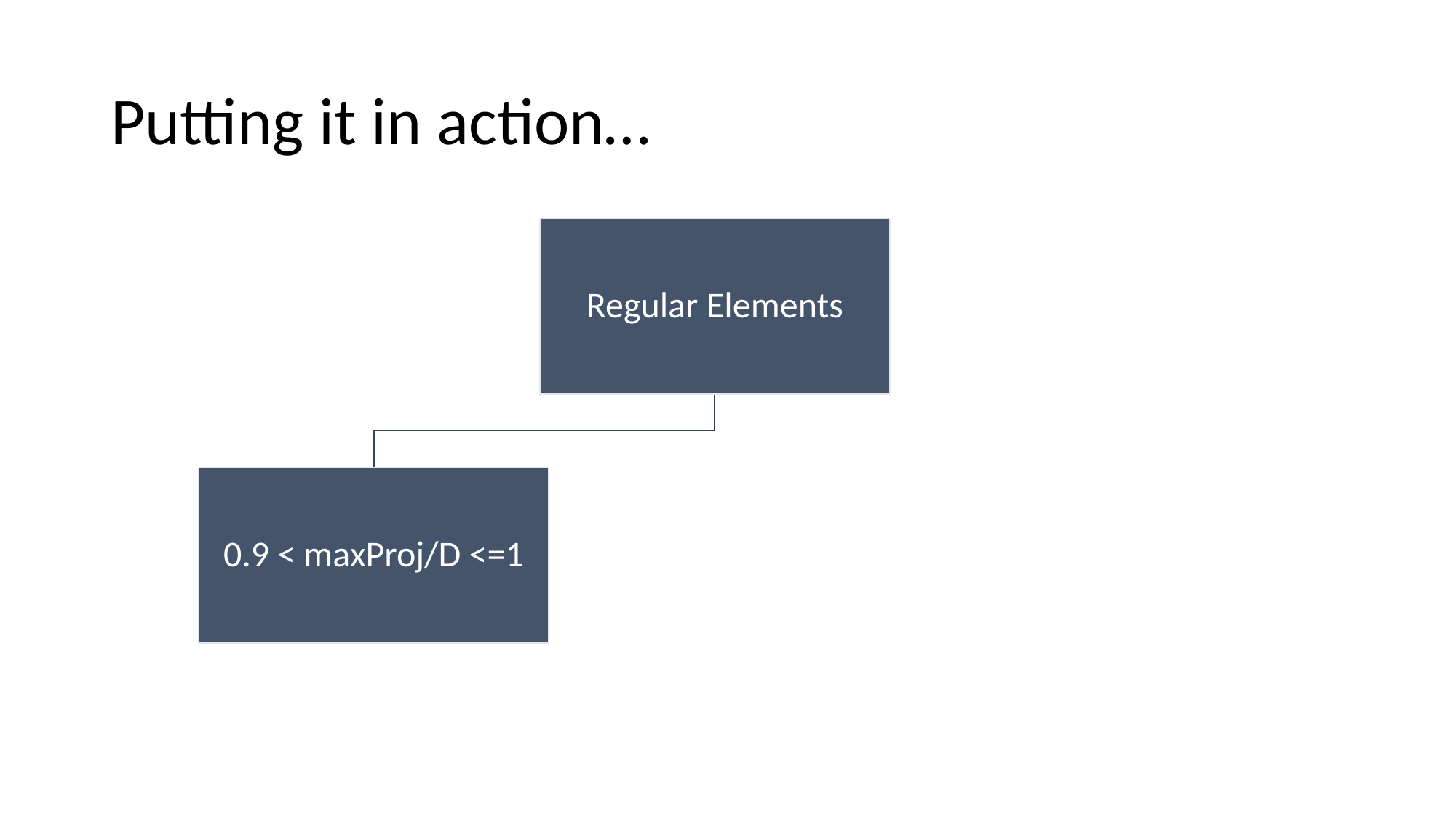

# Putting it in action…
Regular Elements
0.9 < maxProj/D <=1